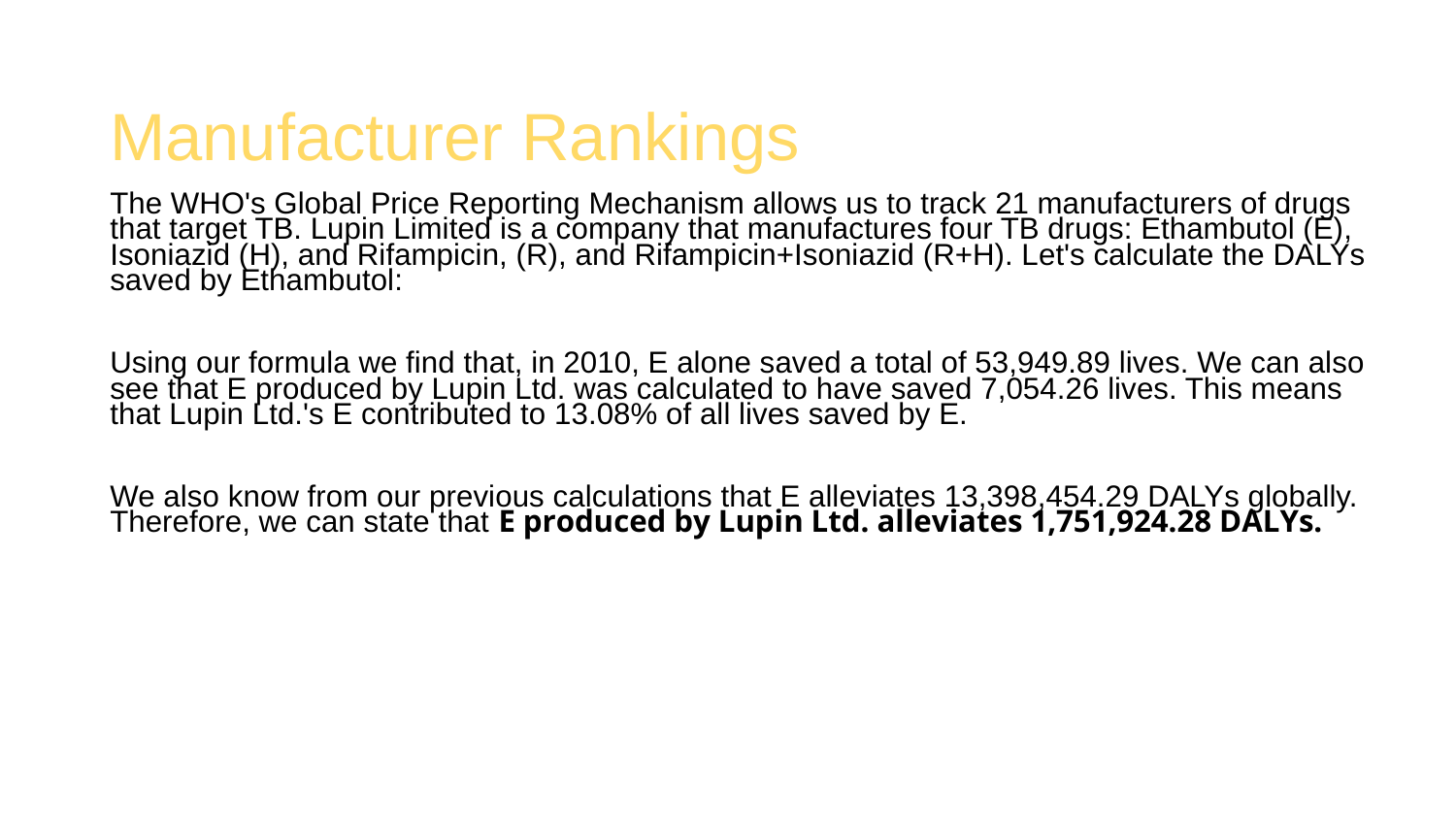

# Manufacturer Rankings
The WHO's Global Price Reporting Mechanism allows us to track 21 manufacturers of drugs that target TB. Lupin Limited is a company that manufactures four TB drugs: Ethambutol (E), Isoniazid (H), and Rifampicin, (R), and Rifampicin+Isoniazid (R+H). Let's calculate the DALYs saved by Ethambutol:

Using our formula we find that, in 2010, E alone saved a total of 53,949.89 lives. We can also see that E produced by Lupin Ltd. was calculated to have saved 7,054.26 lives. This means that Lupin Ltd.'s E contributed to 13.08% of all lives saved by E.

We also know from our previous calculations that E alleviates 13,398,454.29 DALYs globally. Therefore, we can state that E produced by Lupin Ltd. alleviates 1,751,924.28 DALYs.